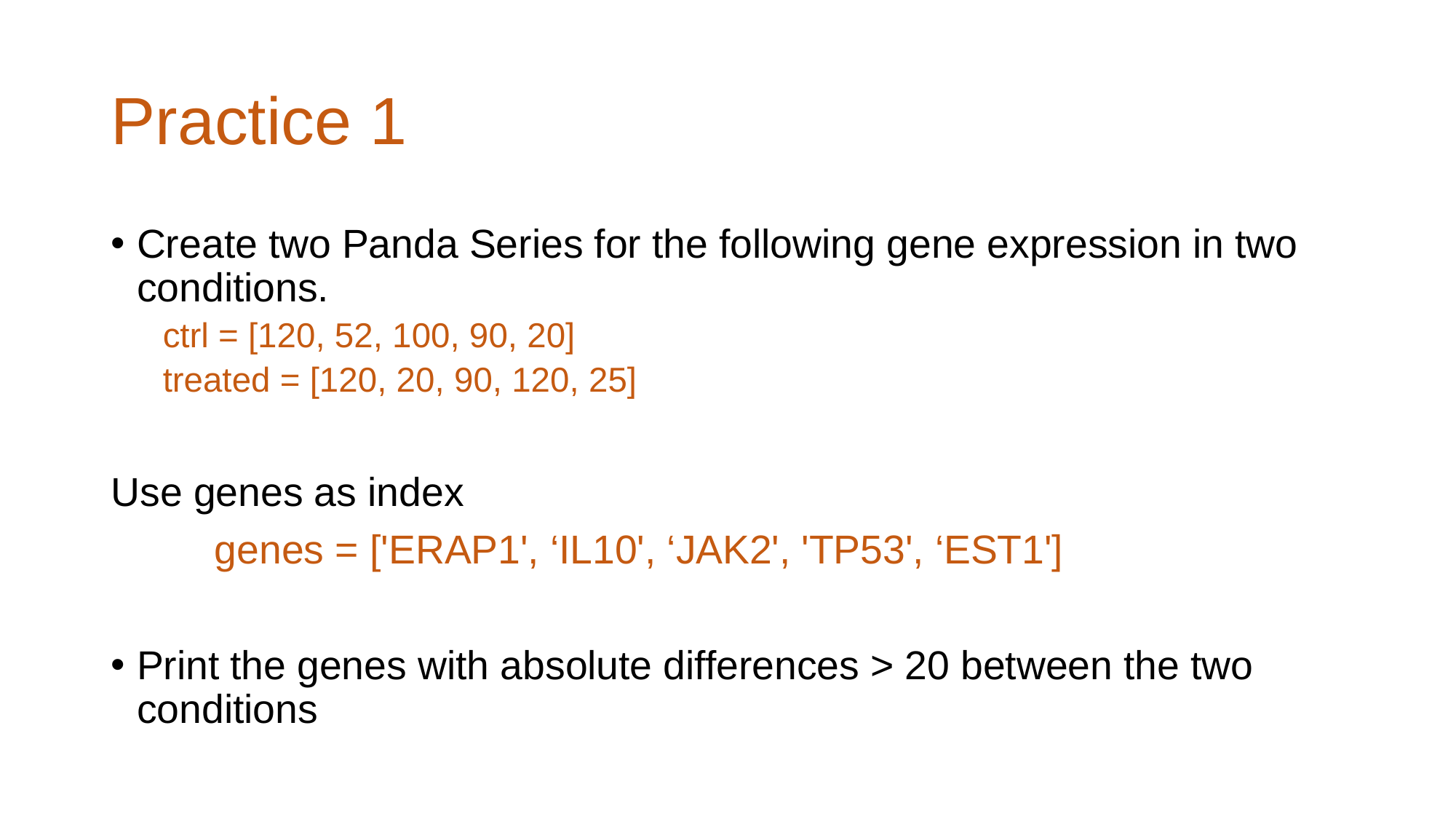

# Practice 1
Create two Panda Series for the following gene expression in two conditions.
ctrl = [120, 52, 100, 90, 20]
treated = [120, 20, 90, 120, 25]

Use genes as index
	genes = ['ERAP1', ‘IL10', ‘JAK2', 'TP53', ‘EST1']

Print the genes with absolute differences > 20 between the two conditions